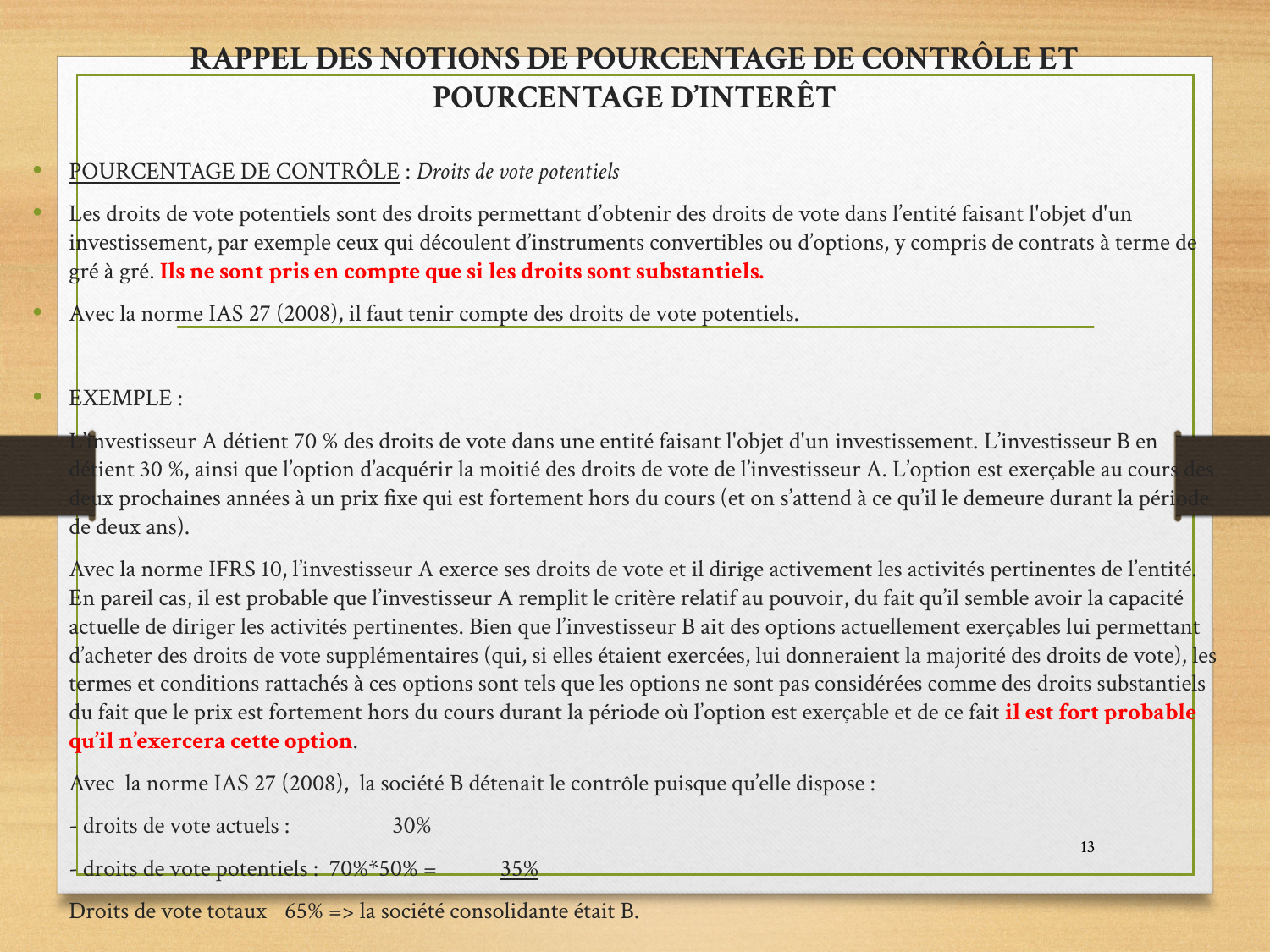

# RAPPEL DES NOTIONS DE POURCENTAGE DE CONTRÔLE ET POURCENTAGE D’INTERÊT
POURCENTAGE DE CONTRÔLE : Droits de vote potentiels
Les droits de vote potentiels sont des droits permettant d’obtenir des droits de vote dans l’entité faisant l'objet d'un investissement, par exemple ceux qui découlent d’instruments convertibles ou d’options, y compris de contrats à terme de gré à gré. Ils ne sont pris en compte que si les droits sont substantiels.
Avec la norme IAS 27 (2008), il faut tenir compte des droits de vote potentiels.

EXEMPLE :
	L’investisseur A détient 70 % des droits de vote dans une entité faisant l'objet d'un investissement. L’investisseur B en détient 30 %, ainsi que l’option d’acquérir la moitié des droits de vote de l’investisseur A. L’option est exerçable au cours des deux prochaines années à un prix fixe qui est fortement hors du cours (et on s’attend à ce qu’il le demeure durant la période de deux ans).
	Avec la norme IFRS 10, l’investisseur A exerce ses droits de vote et il dirige activement les activités pertinentes de l’entité. En pareil cas, il est probable que l’investisseur A remplit le critère relatif au pouvoir, du fait qu’il semble avoir la capacité actuelle de diriger les activités pertinentes. Bien que l’investisseur B ait des options actuellement exerçables lui permettant d’acheter des droits de vote supplémentaires (qui, si elles étaient exercées, lui donneraient la majorité des droits de vote), les termes et conditions rattachés à ces options sont tels que les options ne sont pas considérées comme des droits substantiels du fait que le prix est fortement hors du cours durant la période où l’option est exerçable et de ce fait il est fort probable qu’il n’exercera cette option.
	Avec  la norme IAS 27 (2008),  la société B détenait le contrôle puisque qu’elle dispose :
	- droits de vote actuels : 		30%
	- droits de vote potentiels :  70%*50% = 	35%
		Droits de vote totaux		65% => la société consolidante était B.
13